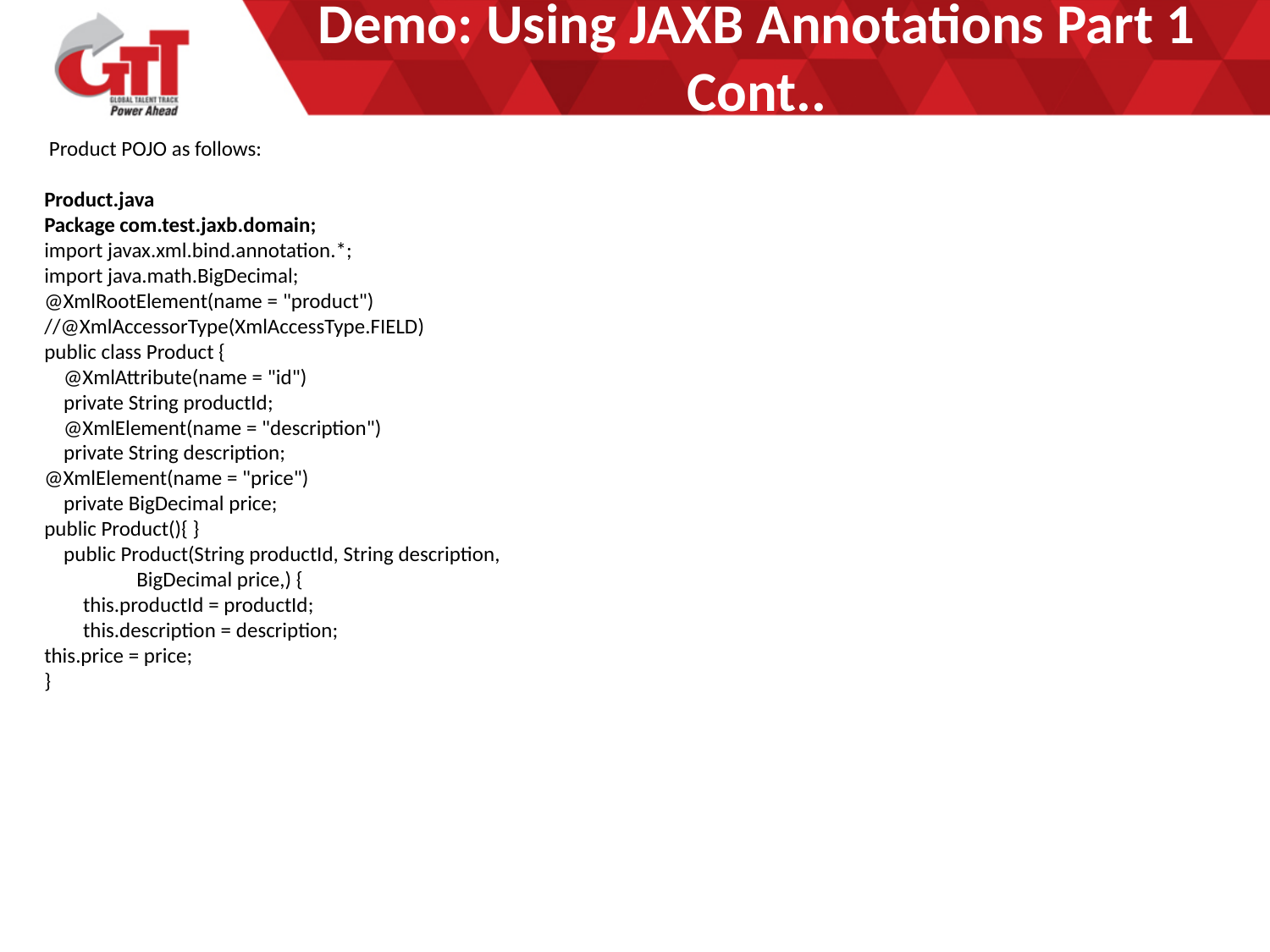

# Demo: Using JAXB Annotations Part 1 Cont..
 Product POJO as follows:

Product.java
Package com.test.jaxb.domain;
import javax.xml.bind.annotation.*;
import java.math.BigDecimal;
@XmlRootElement(name = "product")
//@XmlAccessorType(XmlAccessType.FIELD)
public class Product {
    @XmlAttribute(name = "id")
    private String productId;
    @XmlElement(name = "description")
    private String description;
@XmlElement(name = "price")
    private BigDecimal price;
public Product(){ }
    public Product(String productId, String description,
                   BigDecimal price,) {
        this.productId = productId;
        this.description = description;
this.price = price;
}